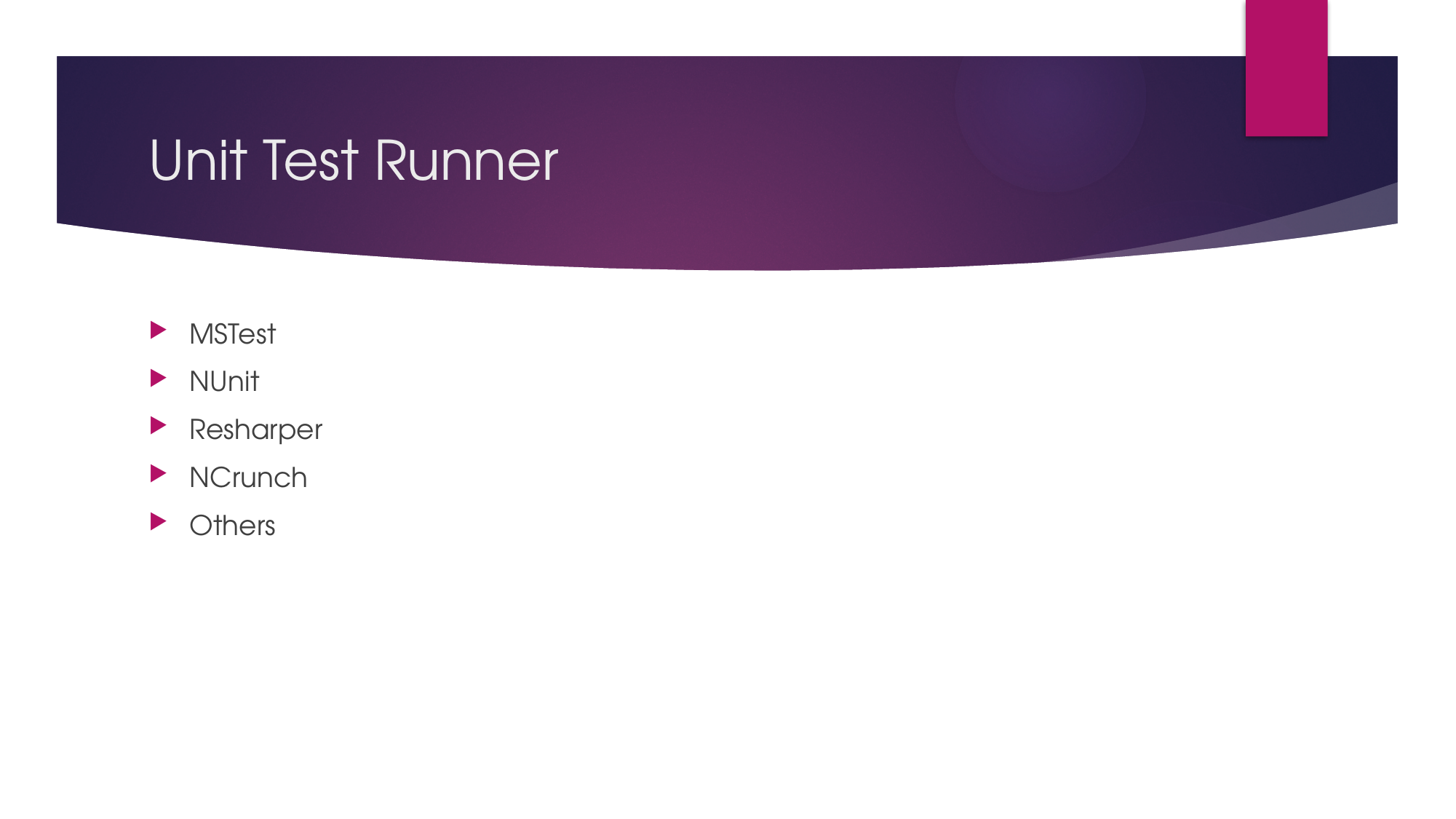

# Unit Test Runner
MSTest
NUnit
Resharper
NCrunch
Others